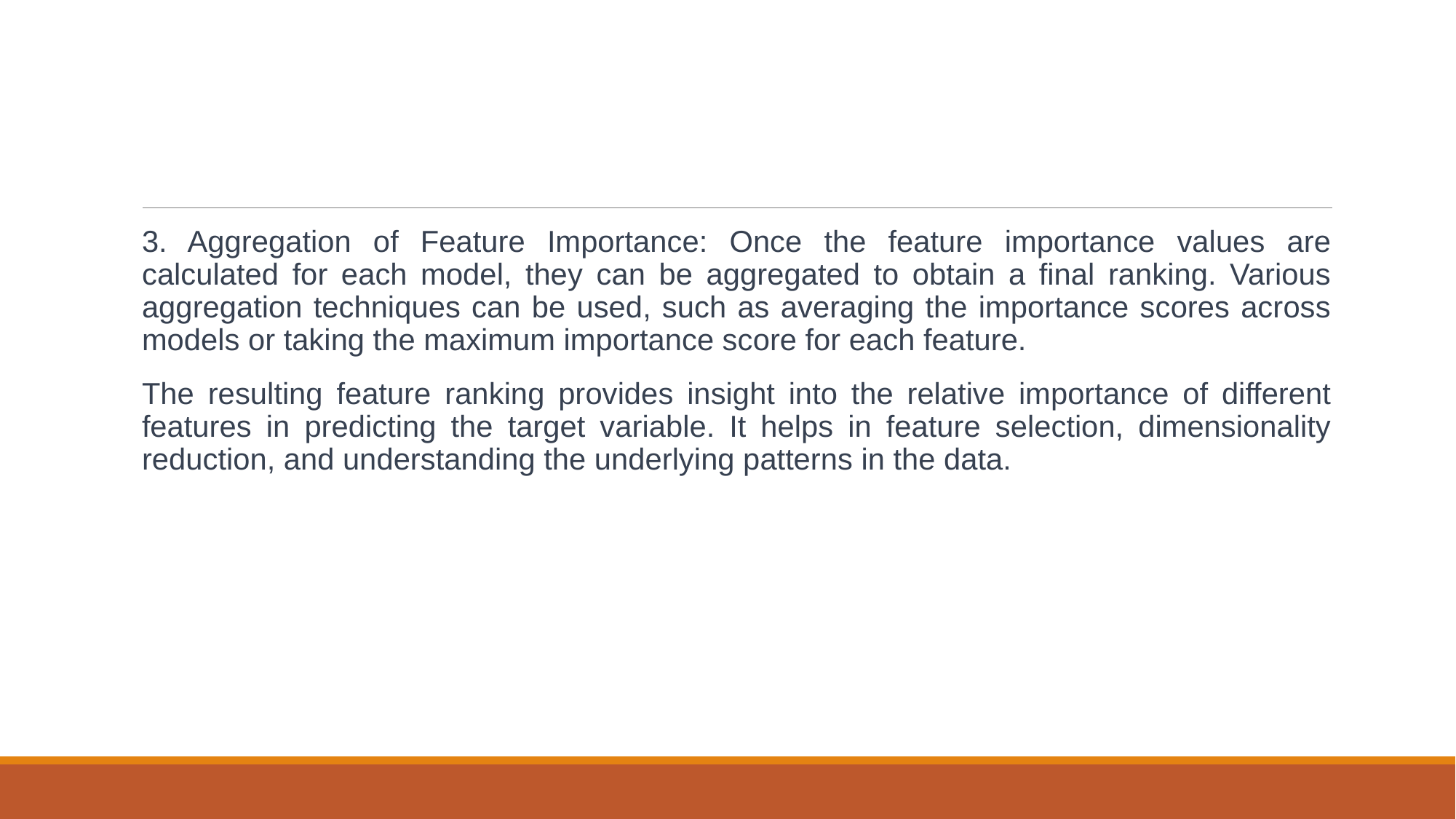

#
3. Aggregation of Feature Importance: Once the feature importance values are calculated for each model, they can be aggregated to obtain a final ranking. Various aggregation techniques can be used, such as averaging the importance scores across models or taking the maximum importance score for each feature.
The resulting feature ranking provides insight into the relative importance of different features in predicting the target variable. It helps in feature selection, dimensionality reduction, and understanding the underlying patterns in the data.